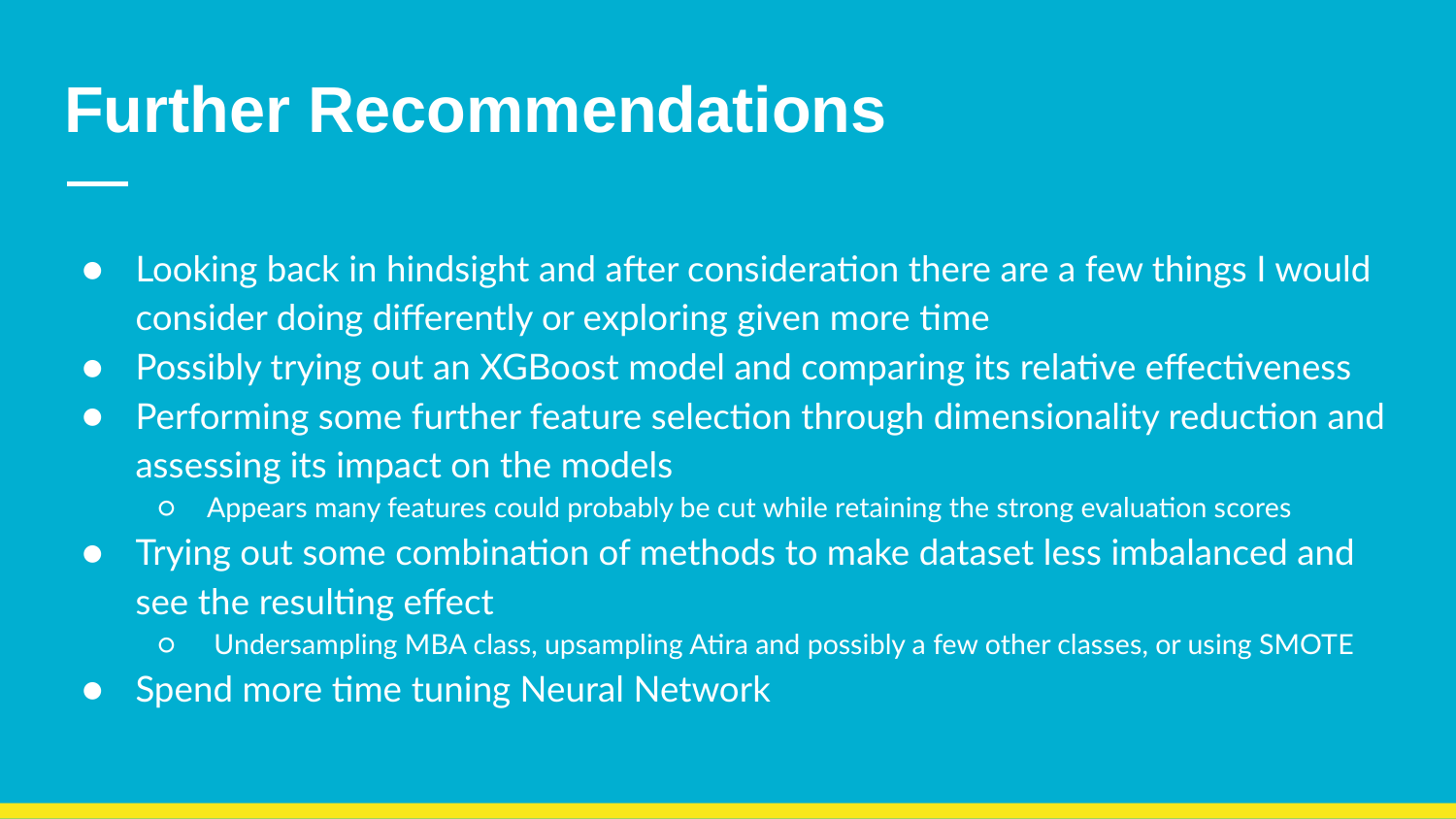

# Further Recommendations
Looking back in hindsight and after consideration there are a few things I would consider doing differently or exploring given more time
Possibly trying out an XGBoost model and comparing its relative effectiveness
Performing some further feature selection through dimensionality reduction and assessing its impact on the models
Appears many features could probably be cut while retaining the strong evaluation scores
Trying out some combination of methods to make dataset less imbalanced and see the resulting effect
 Undersampling MBA class, upsampling Atira and possibly a few other classes, or using SMOTE
Spend more time tuning Neural Network